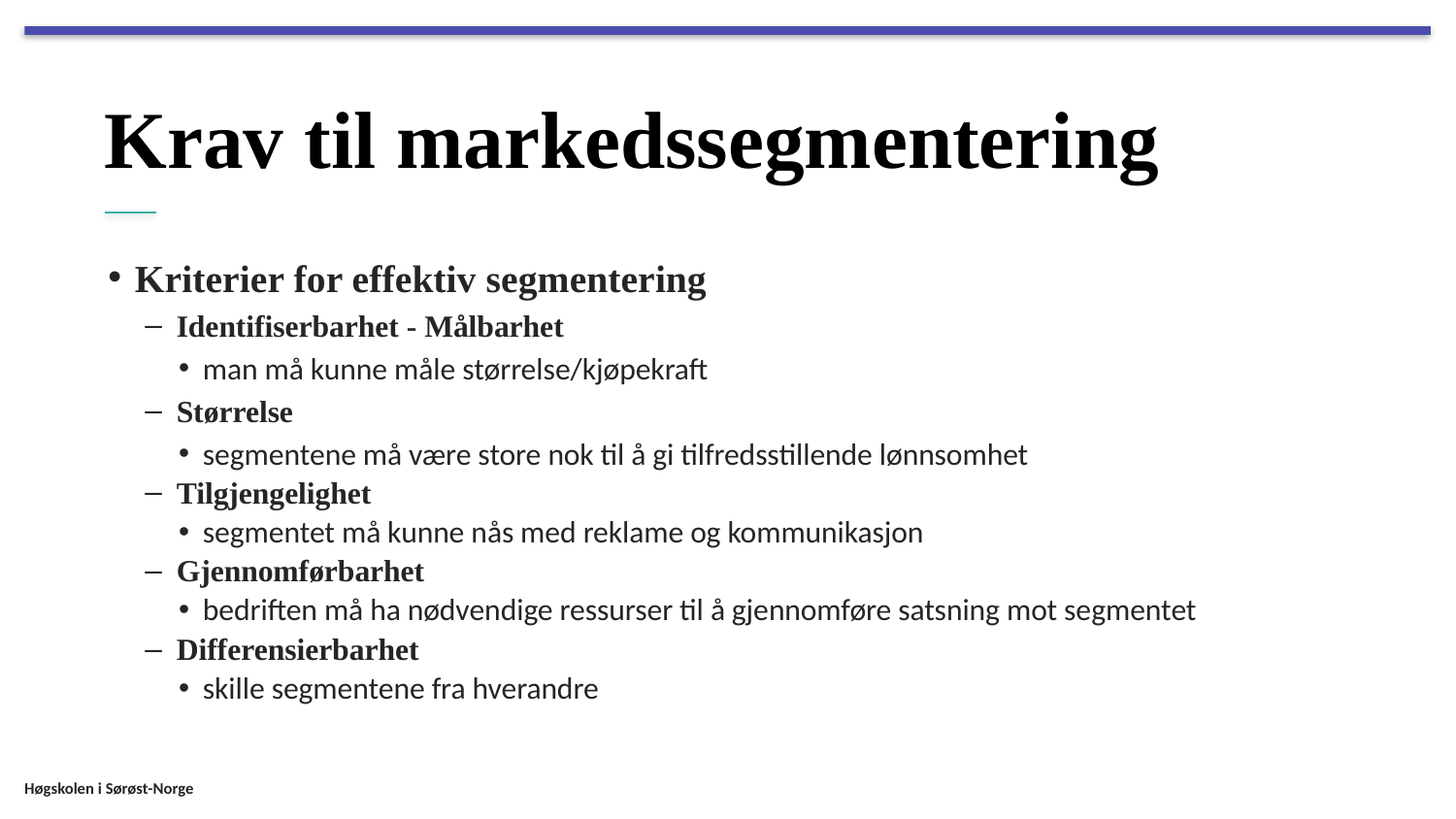

# Krav til markedssegmentering
Kriterier for effektiv segmentering
Identifiserbarhet - Målbarhet
man må kunne måle størrelse/kjøpekraft
Størrelse
segmentene må være store nok til å gi tilfredsstillende lønnsomhet
Tilgjengelighet
segmentet må kunne nås med reklame og kommunikasjon
Gjennomførbarhet
bedriften må ha nødvendige ressurser til å gjennomføre satsning mot segmentet
Differensierbarhet
skille segmentene fra hverandre